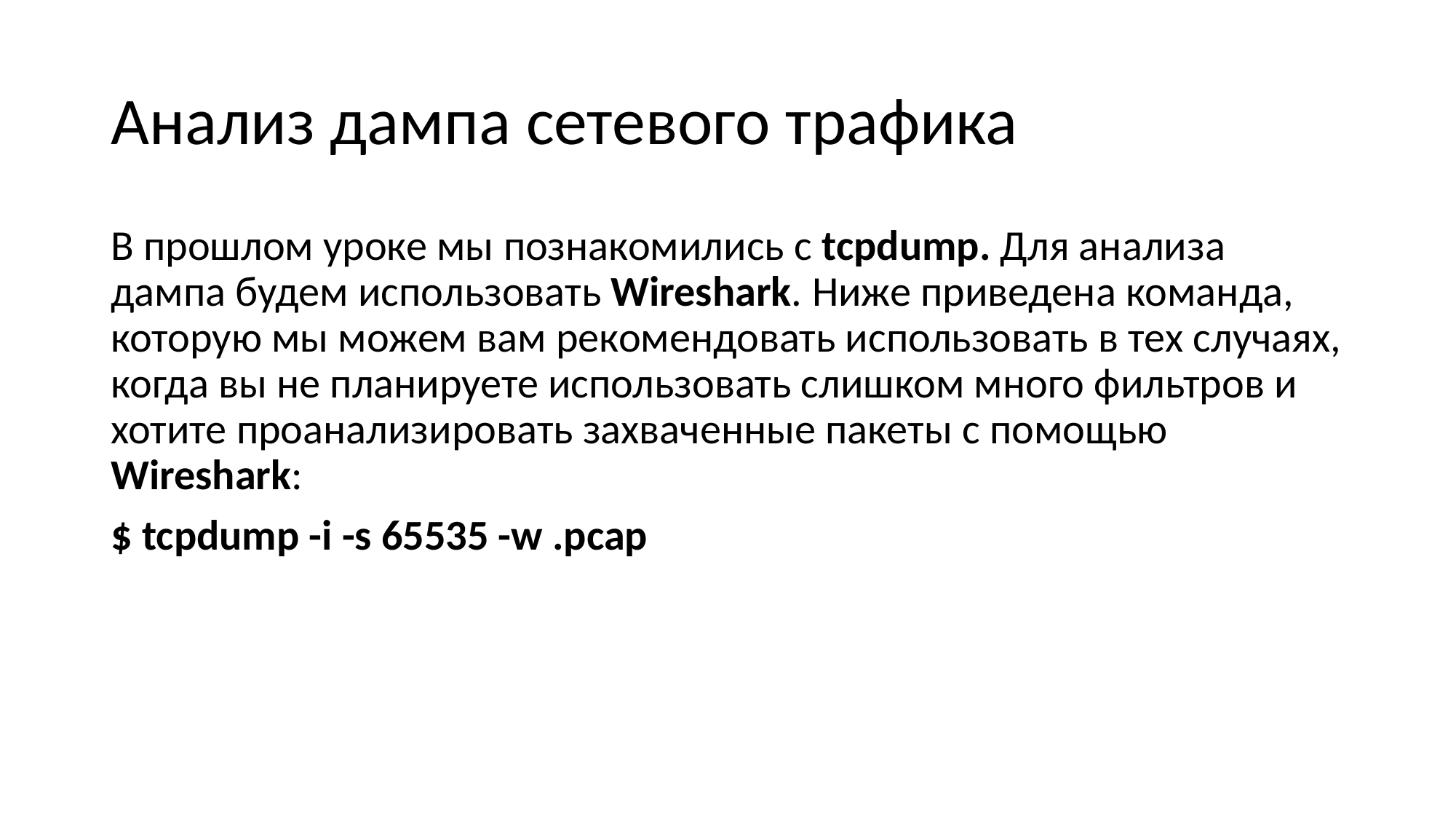

# Анализ дампа сетевого трафика
В прошлом уроке мы познакомились с tcpdump. Для анализа дампа будем использовать Wireshark. Ниже приведена команда, которую мы можем вам рекомендовать использовать в тех случаях, когда вы не планируете использовать слишком много фильтров и хотите проанализировать захваченные пакеты с помощью Wireshark:
$ tcpdump -i -s 65535 -w .pcap